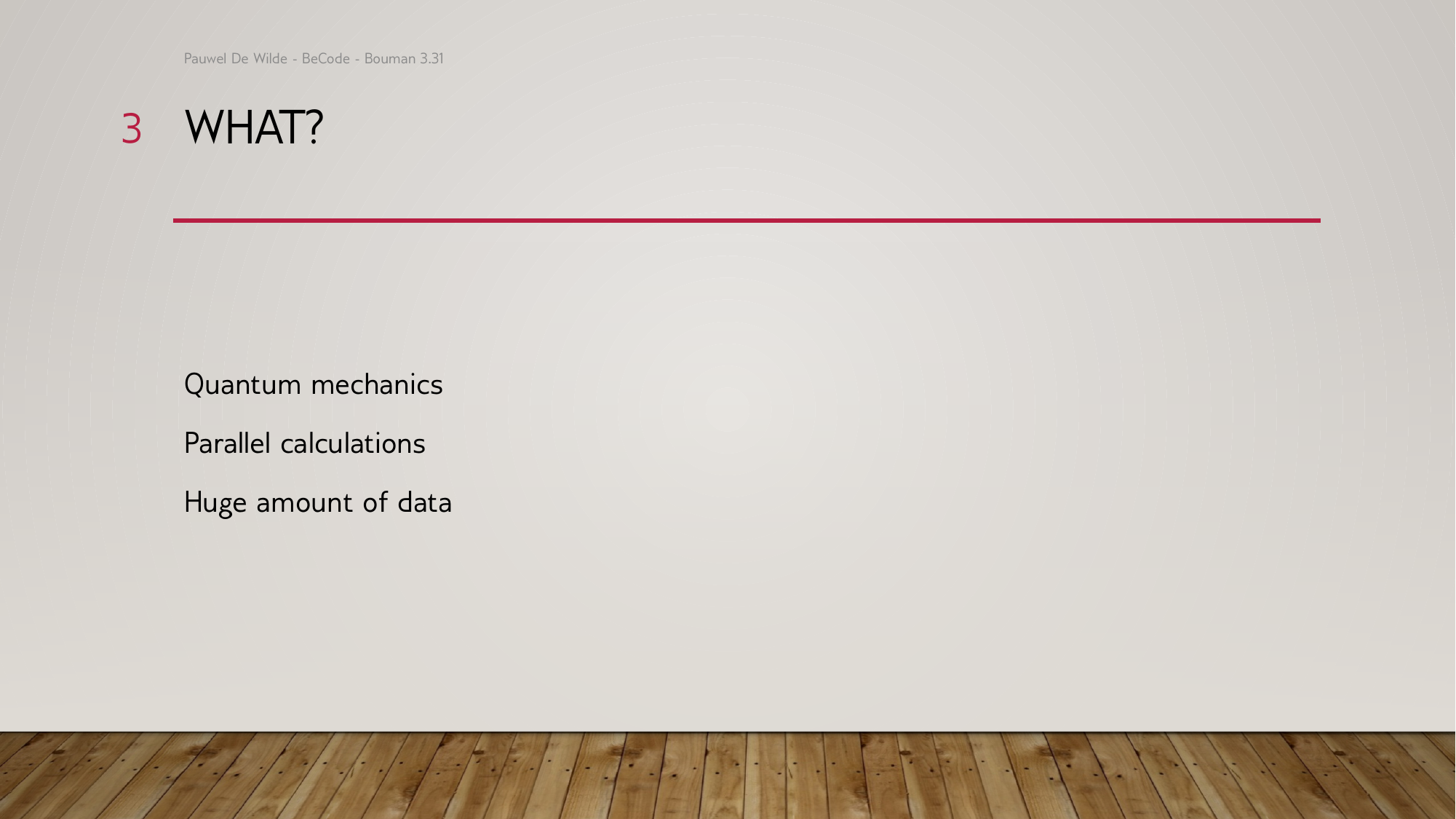

Pauwel De Wilde - BeCode - Bouman 3.31
3
# What?

Quantum mechanics
Parallel calculations
Huge amount of data